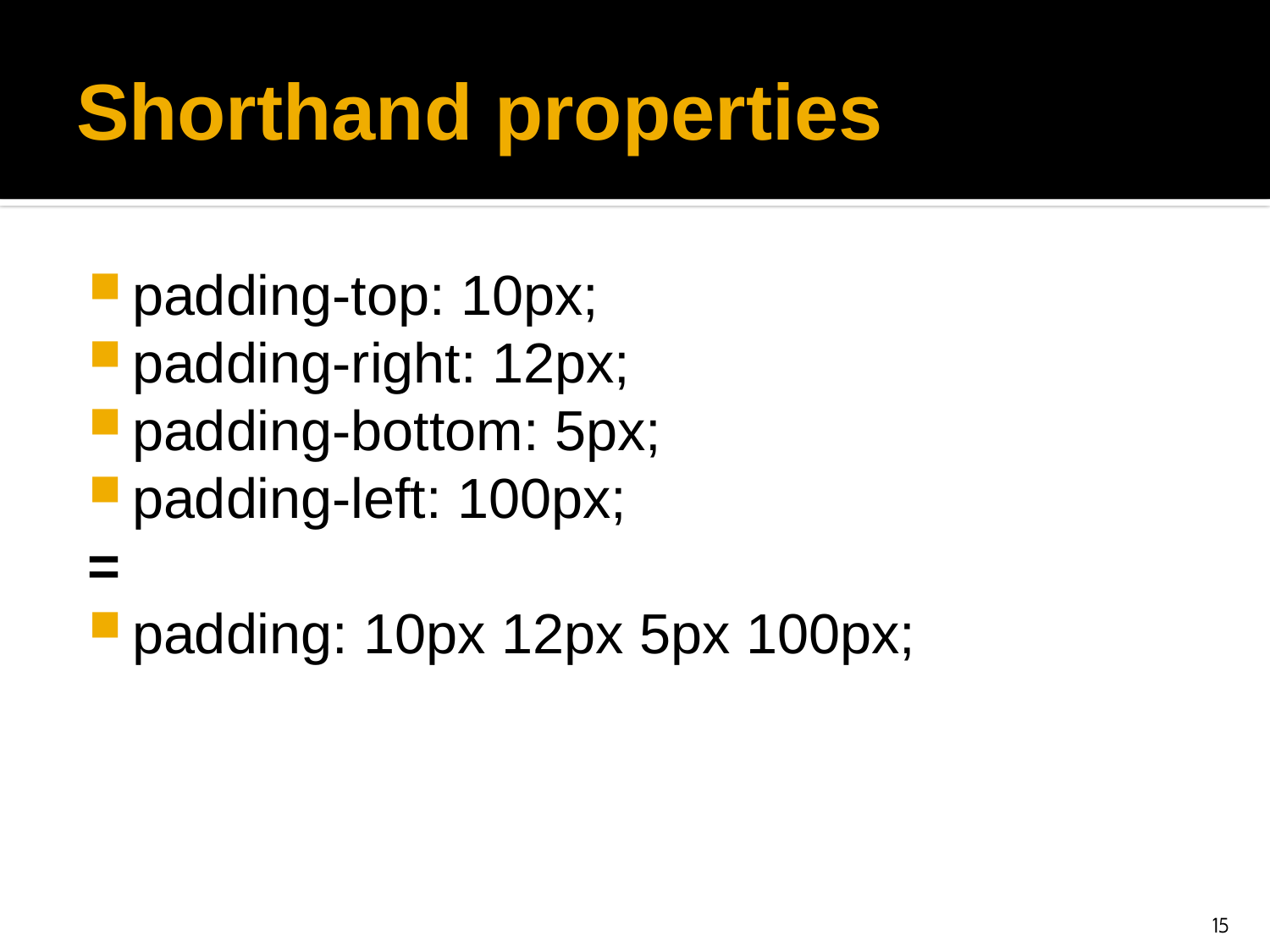

# Shorthand properties
padding-top: 10px;
padding-right: 12px;
padding-bottom: 5px;
padding-left: 100px;
=
padding: 10px 12px 5px 100px;
15